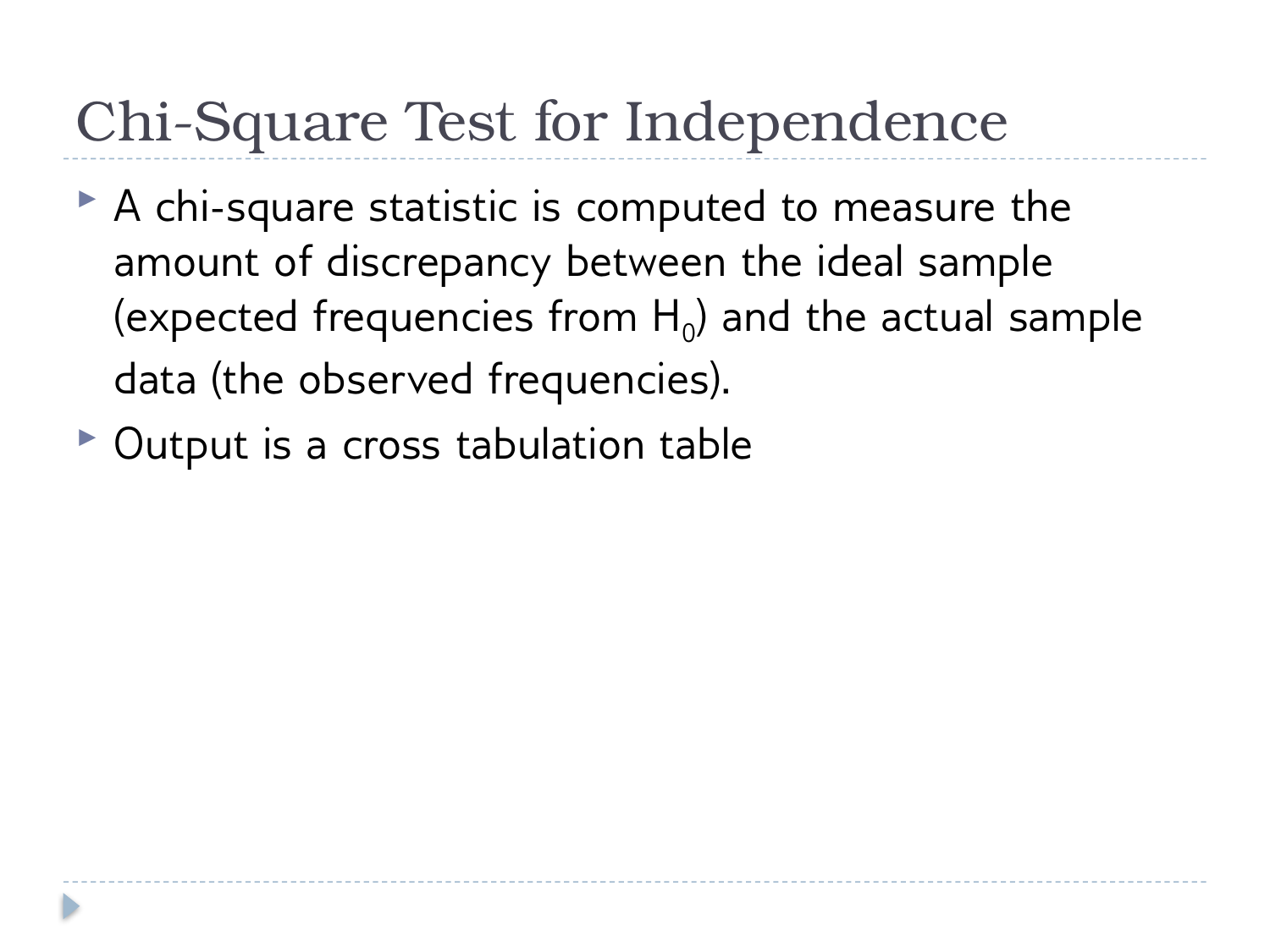

# Chi-Square Test for Independence
A chi-square statistic is computed to measure the amount of discrepancy between the ideal sample (expected frequencies from H0) and the actual sample data (the observed frequencies).
Output is a cross tabulation table